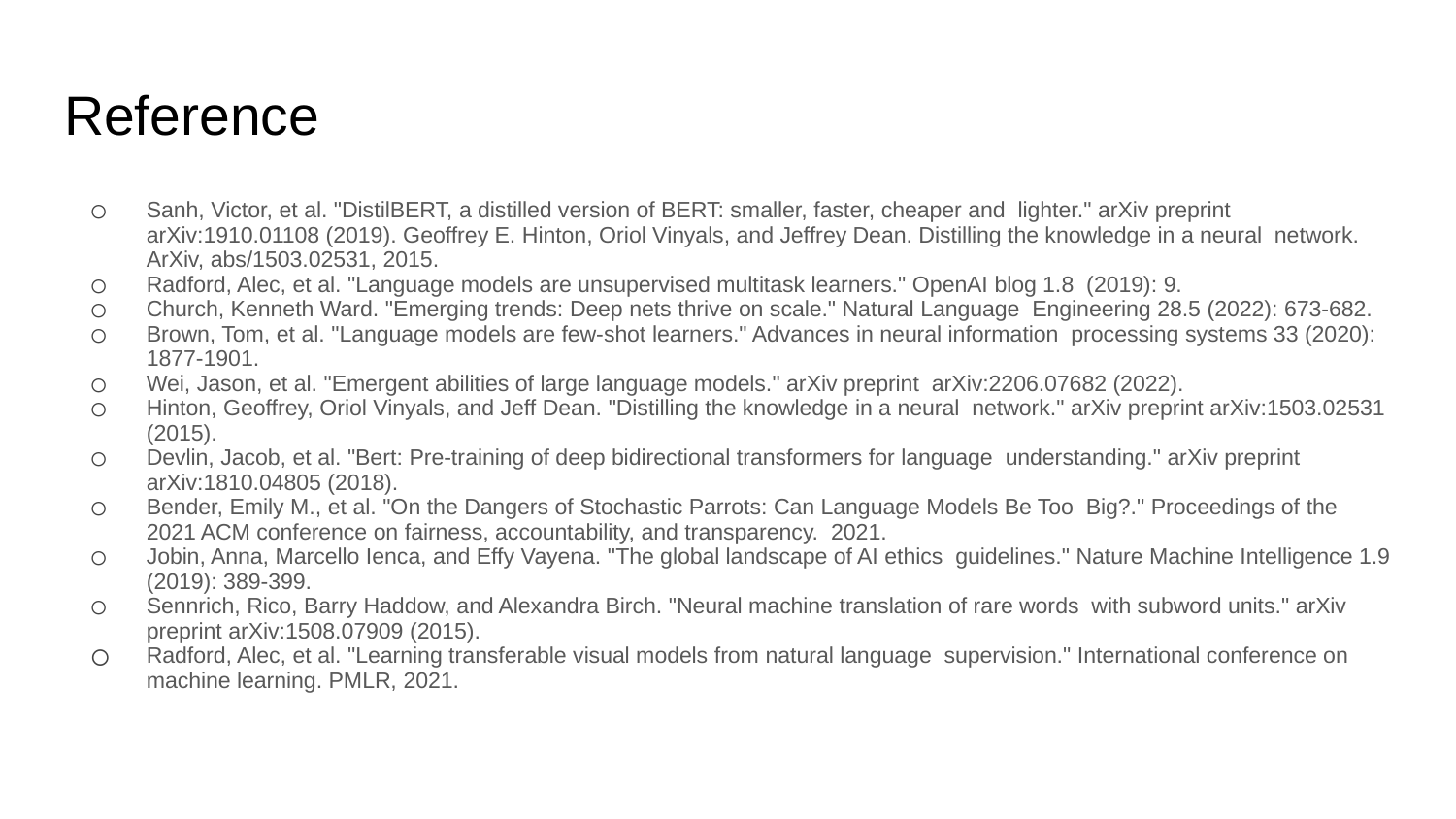

# Reference
Sanh, Victor, et al. "DistilBERT, a distilled version of BERT: smaller, faster, cheaper and  lighter." arXiv preprint arXiv:1910.01108 (2019). Geoffrey E. Hinton, Oriol Vinyals, and Jeffrey Dean. Distilling the knowledge in a neural  network. ArXiv, abs/1503.02531, 2015.
Radford, Alec, et al. "Language models are unsupervised multitask learners." OpenAI blog 1.8  (2019): 9.
Church, Kenneth Ward. "Emerging trends: Deep nets thrive on scale." Natural Language  Engineering 28.5 (2022): 673-682.
Brown, Tom, et al. "Language models are few-shot learners." Advances in neural information  processing systems 33 (2020): 1877-1901.
Wei, Jason, et al. "Emergent abilities of large language models." arXiv preprint  arXiv:2206.07682 (2022).
Hinton, Geoffrey, Oriol Vinyals, and Jeff Dean. "Distilling the knowledge in a neural  network." arXiv preprint arXiv:1503.02531 (2015).
Devlin, Jacob, et al. "Bert: Pre-training of deep bidirectional transformers for language  understanding." arXiv preprint arXiv:1810.04805 (2018).
Bender, Emily M., et al. "On the Dangers of Stochastic Parrots: Can Language Models Be Too  Big?." Proceedings of the 2021 ACM conference on fairness, accountability, and transparency.  2021.
Jobin, Anna, Marcello Ienca, and Effy Vayena. "The global landscape of AI ethics  guidelines." Nature Machine Intelligence 1.9 (2019): 389-399.
Sennrich, Rico, Barry Haddow, and Alexandra Birch. "Neural machine translation of rare words  with subword units." arXiv preprint arXiv:1508.07909 (2015).
Radford, Alec, et al. "Learning transferable visual models from natural language  supervision." International conference on machine learning. PMLR, 2021.